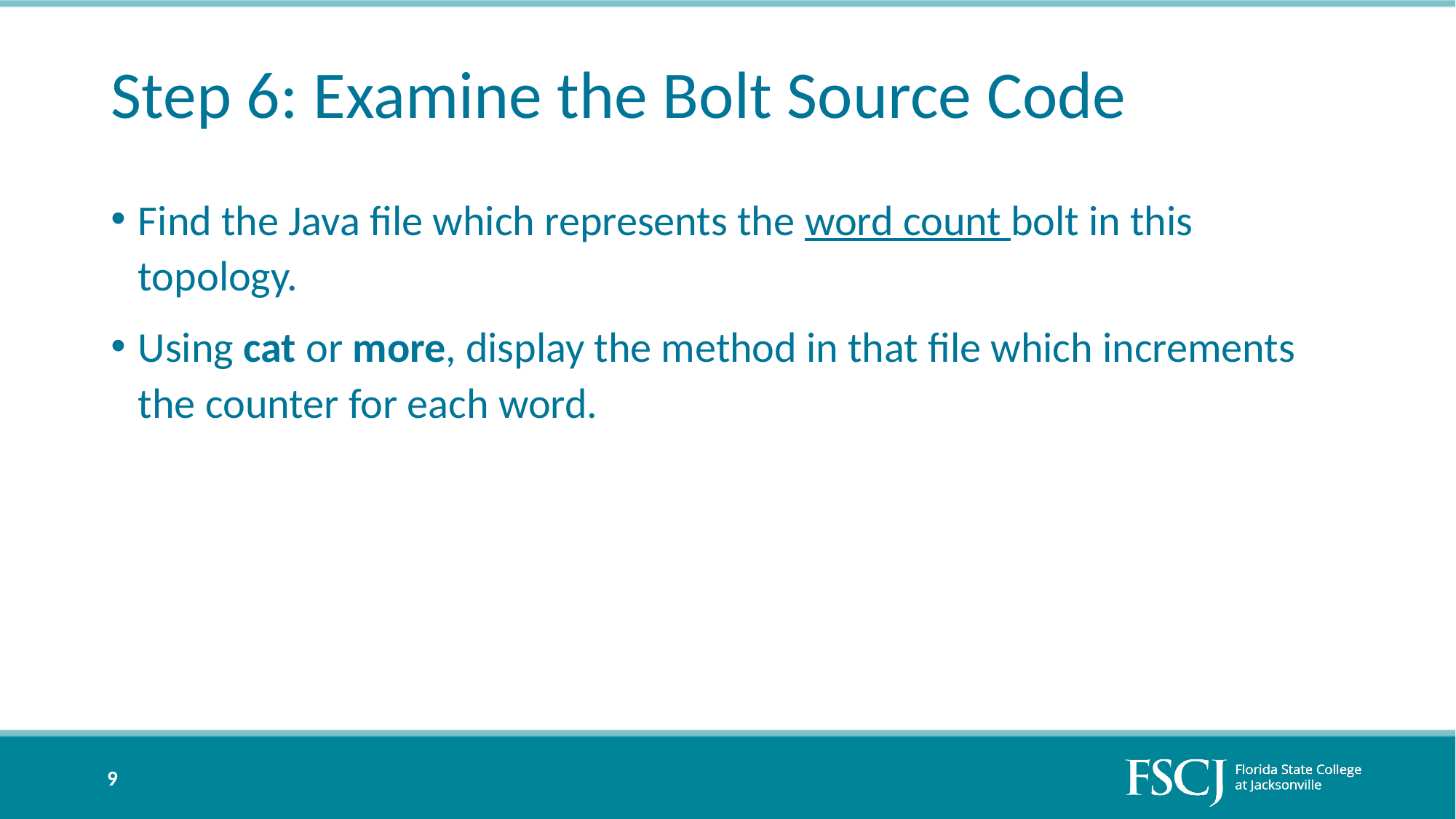

# Step 6: Examine the Bolt Source Code
Find the Java file which represents the word count bolt in this topology.
Using cat or more, display the method in that file which increments the counter for each word.